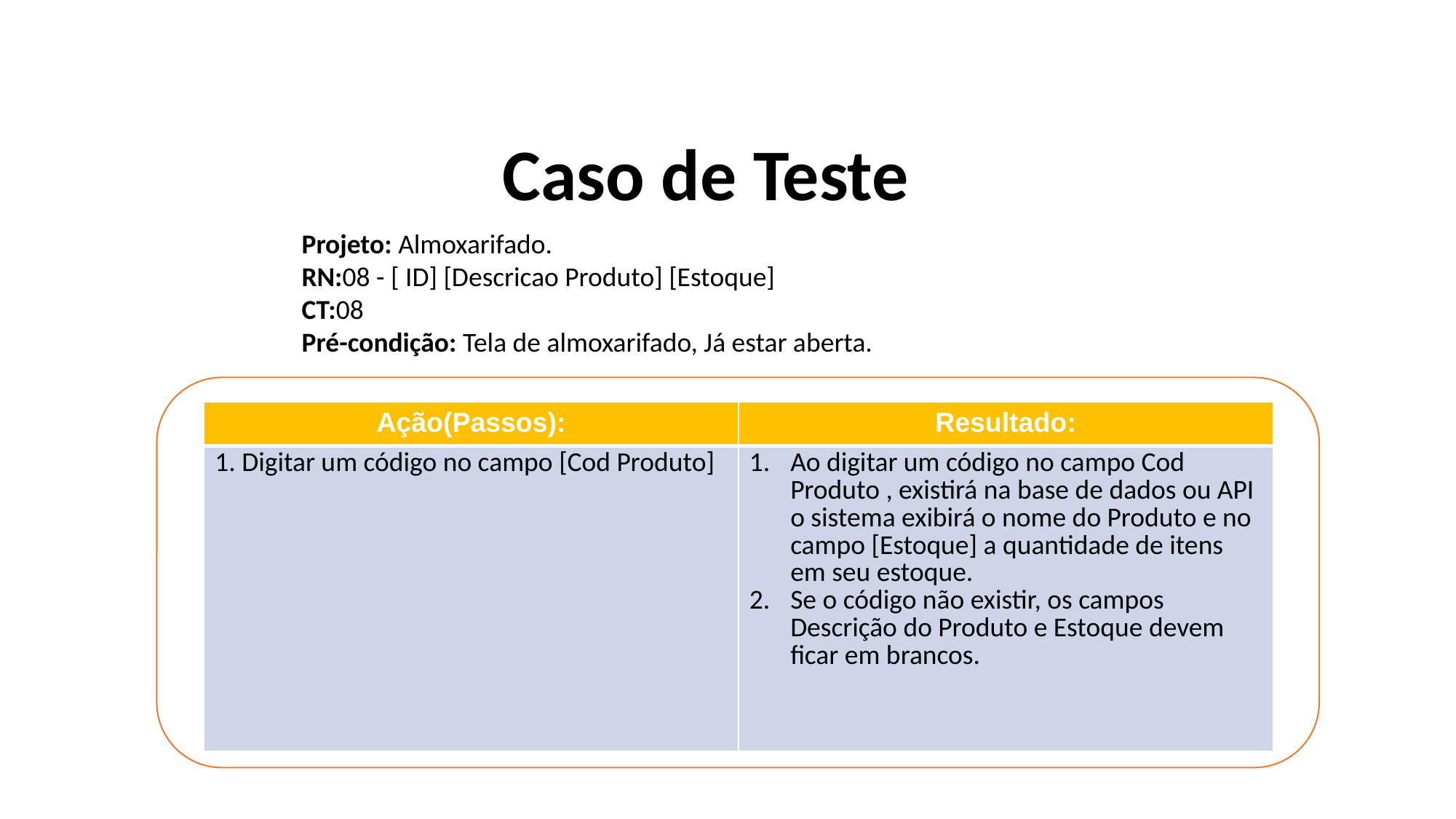

Caso de Teste
Projeto: Almoxarifado.
RN:08 - [ ID] [Descricao Produto] [Estoque]
CT:08
Pré-condição: Tela de almoxarifado, Já estar aberta.

| Ação(Passos): | Resultado: |
| --- | --- |
| 1. Digitar um código no campo [Cod Produto] | Ao digitar um código no campo Cod Produto , existirá na base de dados ou API o sistema exibirá o nome do Produto e no campo [Estoque] a quantidade de itens em seu estoque. Se o código não existir, os campos Descrição do Produto e Estoque devem ficar em brancos. |